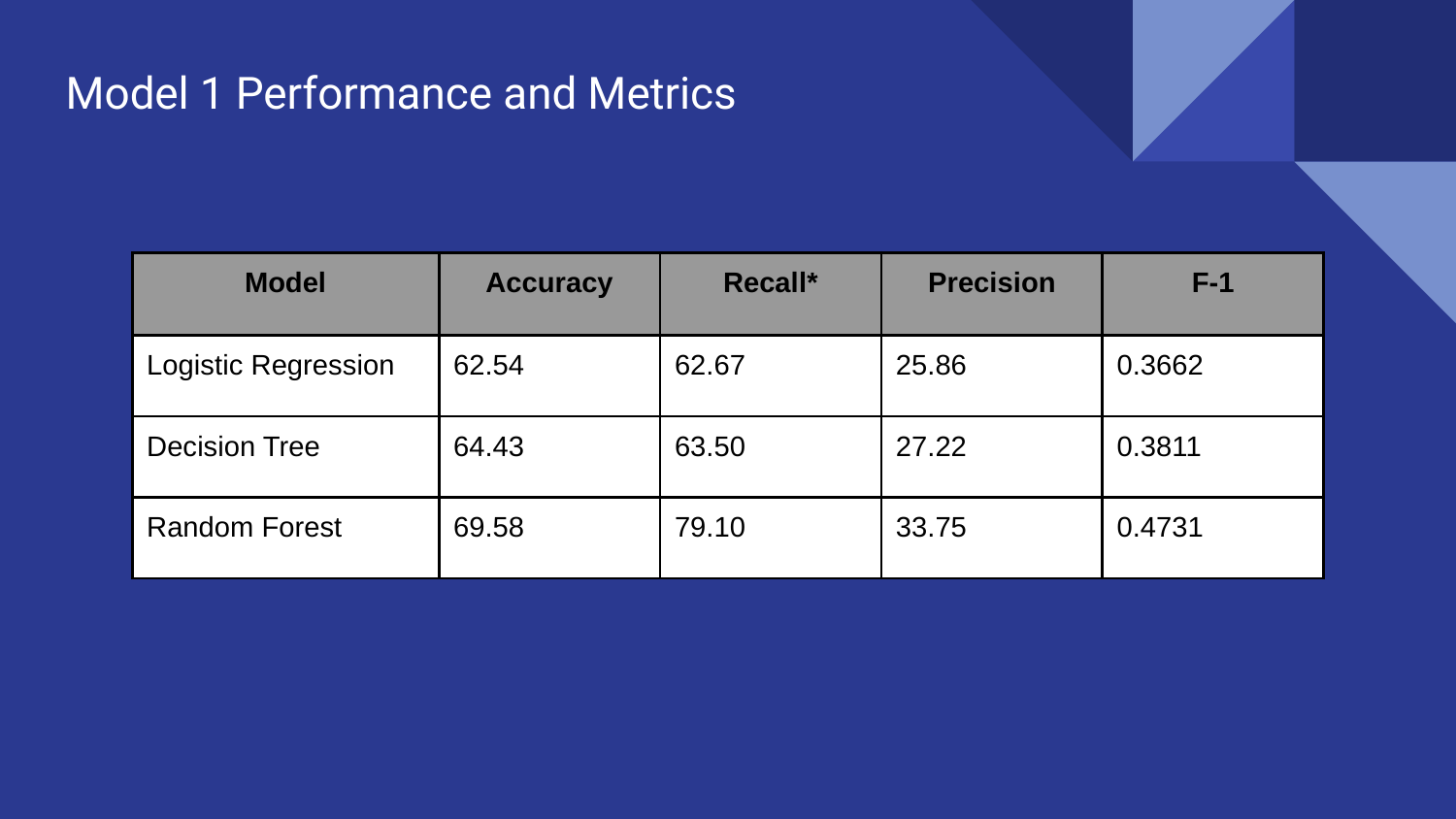

Model 1 Performance and Metrics
| Model | Accuracy | Recall\* | Precision | F-1 |
| --- | --- | --- | --- | --- |
| Logistic Regression | 62.54 | 62.67 | 25.86 | 0.3662 |
| Decision Tree | 64.43 | 63.50 | 27.22 | 0.3811 |
| Random Forest | 69.58 | 79.10 | 33.75 | 0.4731 |